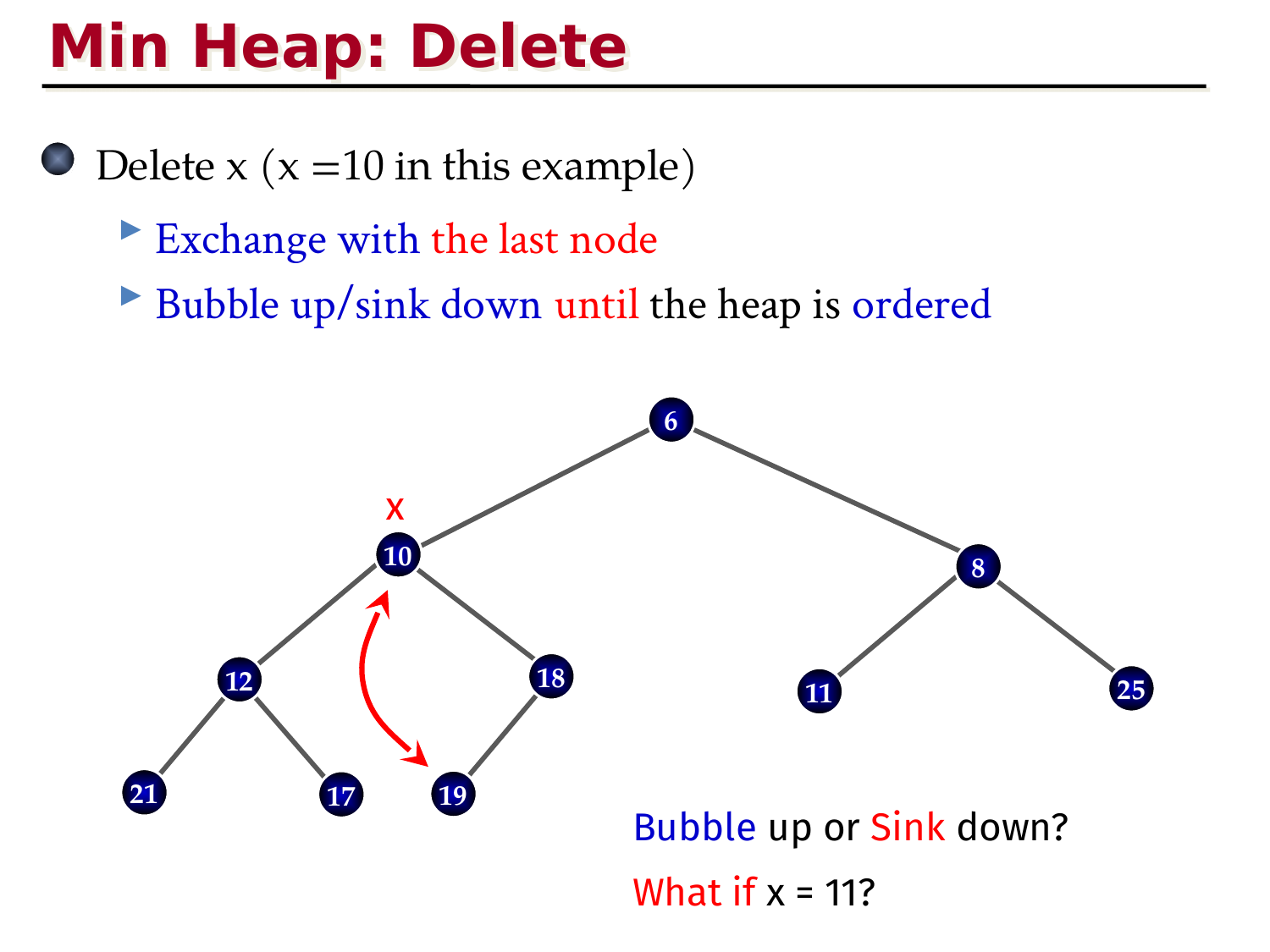

Min Heap: Delete

 Delete x (x =10 in this example)

 Exchange with the last node
 Bubble up/sink down until the heap is ordered
6
x
10
8
18
12

25
11
21
19
17
Bubble up or Sink down?
What if x = 11?